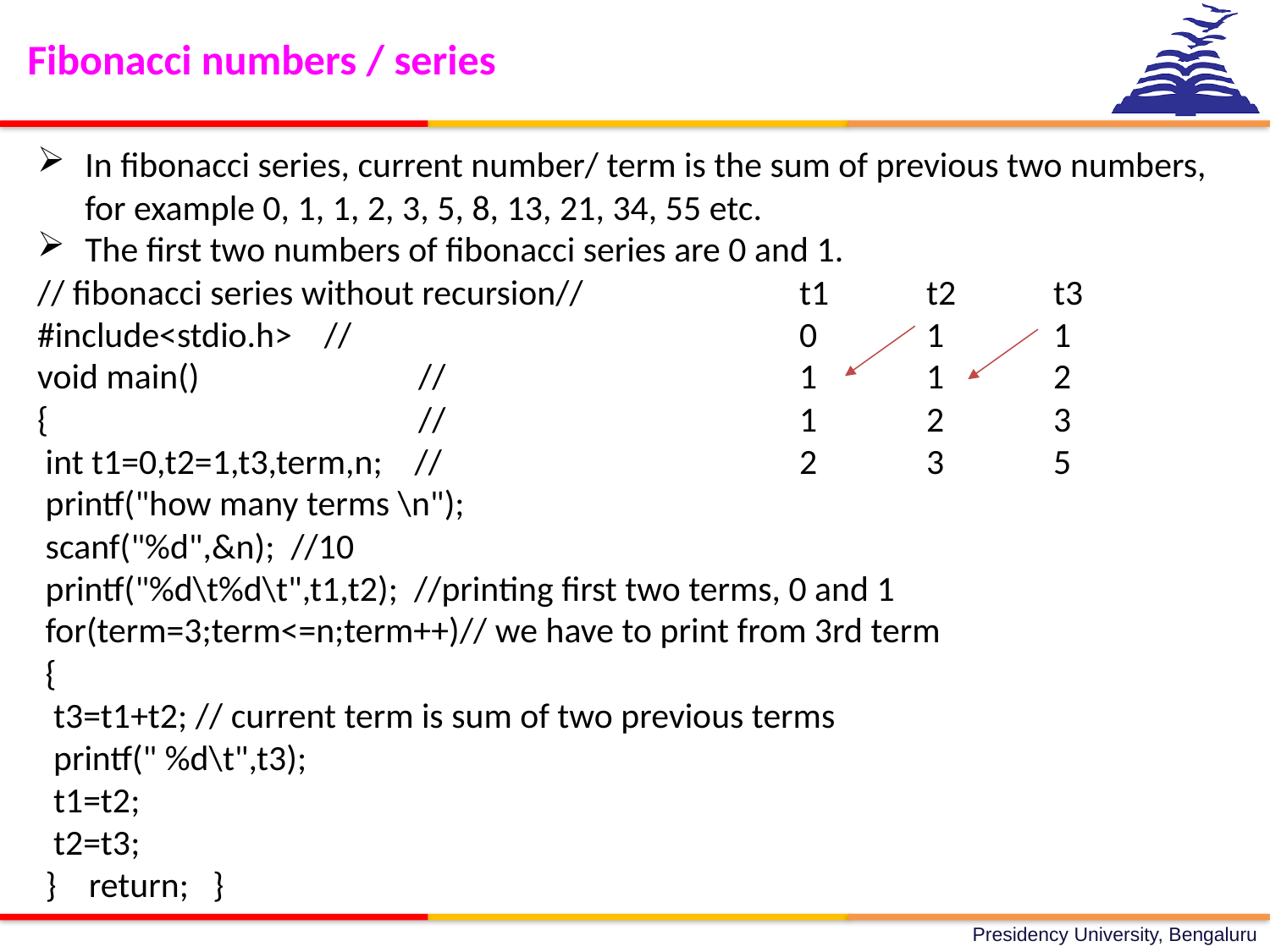

Fibonacci numbers / series
In fibonacci series, current number/ term is the sum of previous two numbers, for example 0, 1, 1, 2, 3, 5, 8, 13, 21, 34, 55 etc.
The first two numbers of fibonacci series are 0 and 1.
// fibonacci series without recursion//                      	t1	t2	t3
#include<stdio.h>    //			   	0	1	1
void main()    		//			1	1	2
{   			//			1	2	3
 int t1=0,t2=1,t3,term,n;    //			2	3	5
 printf("how many terms \n");
 scanf("%d",&n);  //10
 printf("%d\t%d\t",t1,t2);  //printing first two terms, 0 and 1
 for(term=3;term<=n;term++)// we have to print from 3rd term
 {
  t3=t1+t2; // current term is sum of two previous terms
  printf(" %d\t",t3);
  t1=t2;
  t2=t3;
 }    return;   }